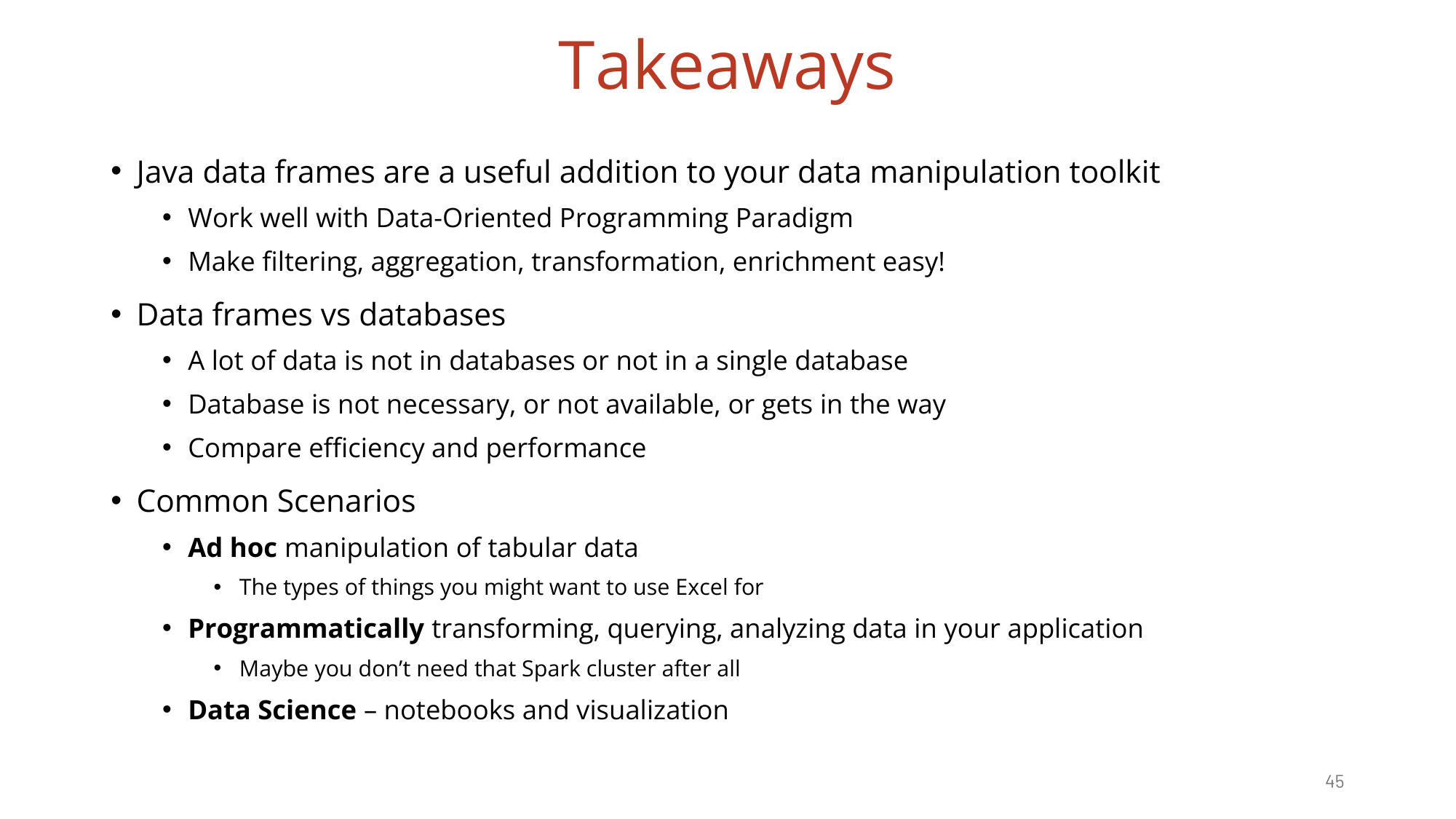

# Takeaways
Java data frames are a useful addition to your data manipulation toolkit
Work well with Data-Oriented Programming Paradigm
Make filtering, aggregation, transformation, enrichment easy!
Data frames vs databases
A lot of data is not in databases or not in a single database
Database is not necessary, or not available, or gets in the way
Compare efficiency and performance
Common Scenarios
Ad hoc manipulation of tabular data
The types of things you might want to use Excel for
Programmatically transforming, querying, analyzing data in your application
Maybe you don’t need that Spark cluster after all
Data Science – notebooks and visualization
45